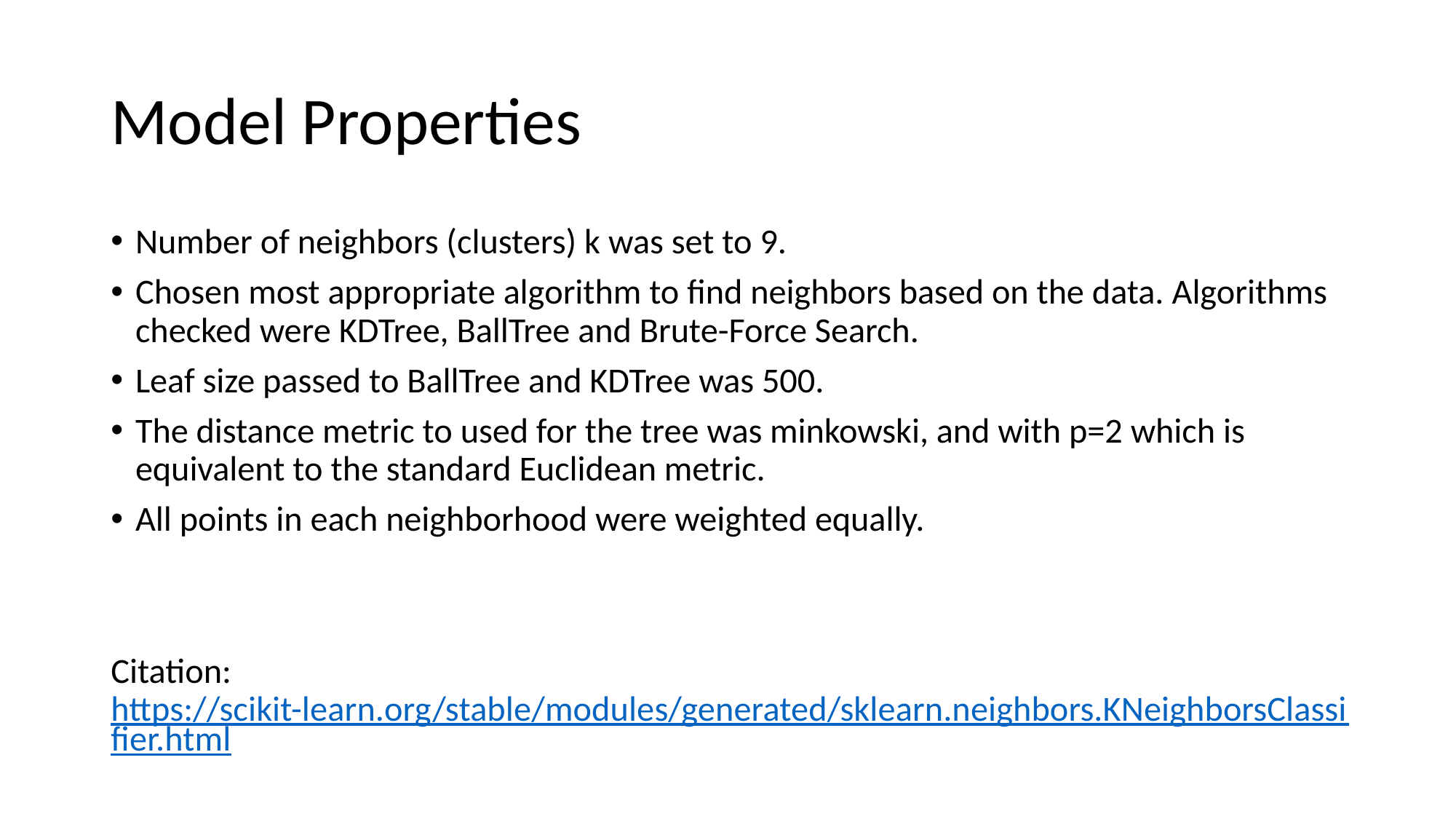

# Model Properties
Number of neighbors (clusters) k was set to 9.
Chosen most appropriate algorithm to find neighbors based on the data. Algorithms checked were KDTree, BallTree and Brute-Force Search.
Leaf size passed to BallTree and KDTree was 500.
The distance metric to used for the tree was minkowski, and with p=2 which is equivalent to the standard Euclidean metric.
All points in each neighborhood were weighted equally.

Citation: https://scikit-learn.org/stable/modules/generated/sklearn.neighbors.KNeighborsClassifier.html